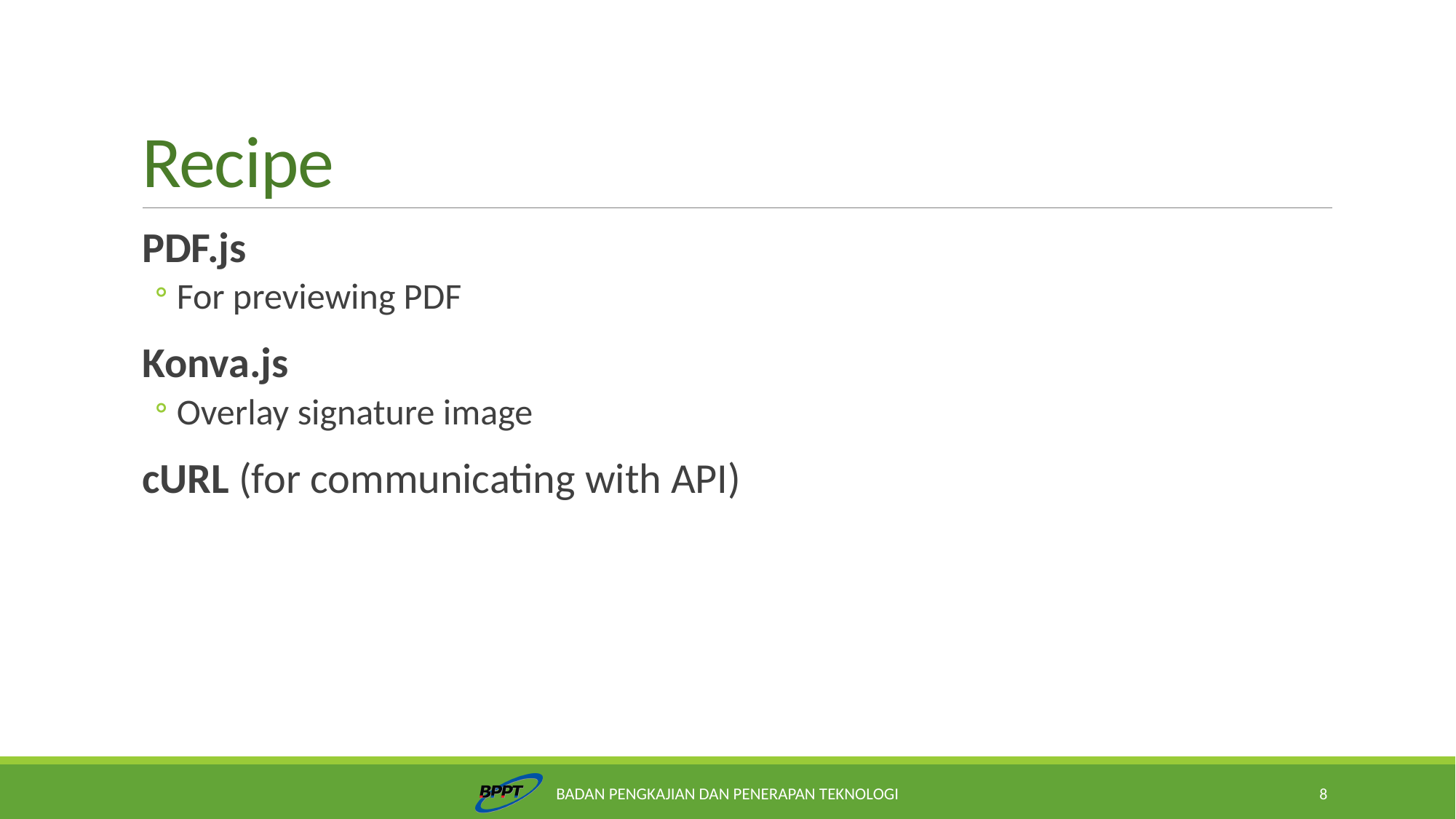

# Recipe
PDF.js
For previewing PDF
Konva.js
Overlay signature image
cURL (for communicating with API)
Badan Pengkajian dan Penerapan Teknologi
8